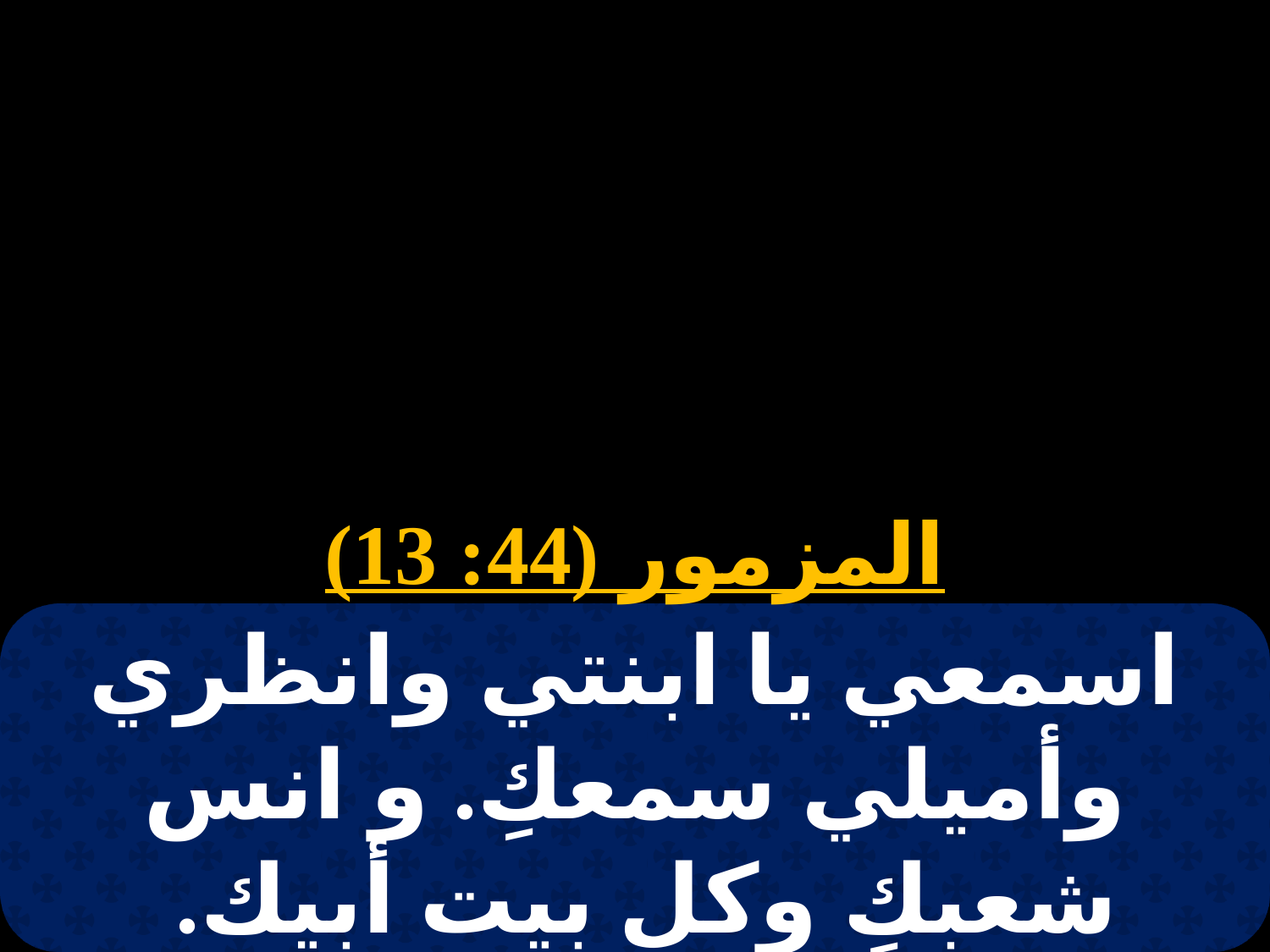

المزمور (44: 13)
اسمعي يا ابنتي وانظري وأميلي سمعكِ. و انس شعبكِ وكل بيت أبيك.
فأن الملك قد اشتهى حسنكِ لأنه هو ربكِ